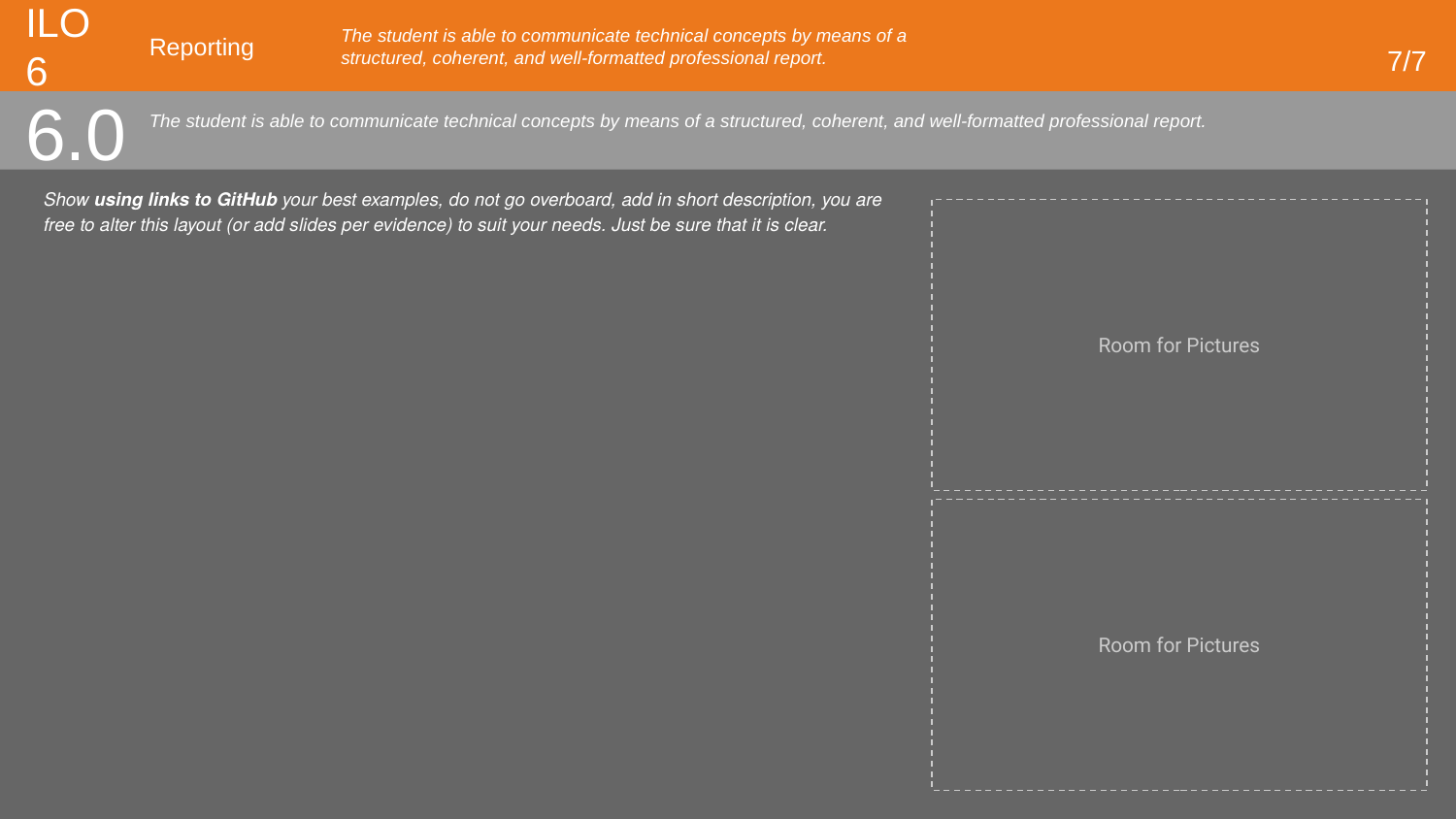

# ILO 6
Reporting
The student is able to communicate technical concepts by means of a structured, coherent, and well-formatted professional report.
7/7
6.0
The student is able to communicate technical concepts by means of a structured, coherent, and well-formatted professional report.
Show using links to GitHub your best examples, do not go overboard, add in short description, you are free to alter this layout (or add slides per evidence) to suit your needs. Just be sure that it is clear.